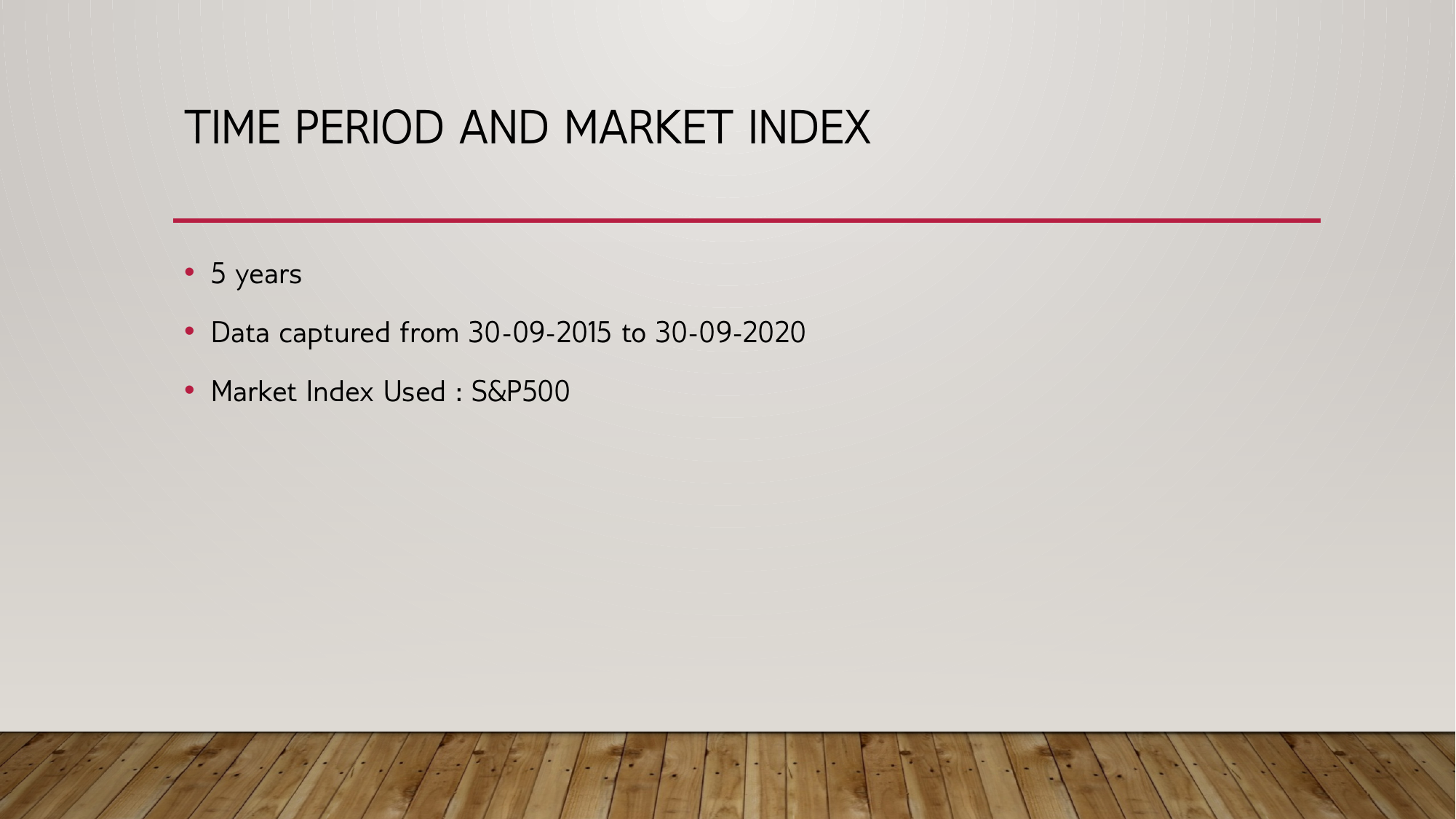

# Time Period and Market Index
5 years
Data captured from 30-09-2015 to 30-09-2020
Market Index Used : S&P500